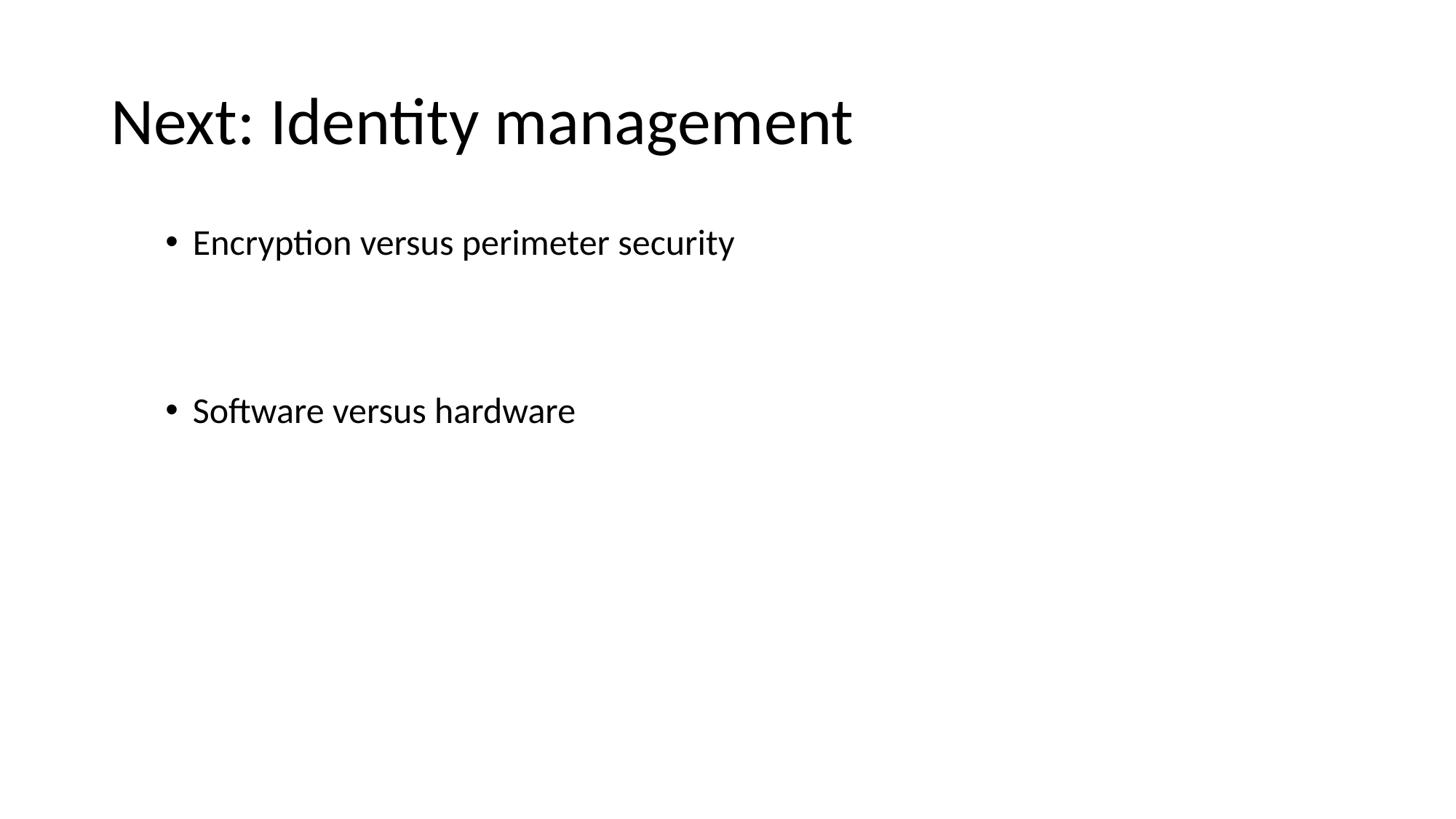

# Next: Identity management
Encryption versus perimeter security

Software versus hardware